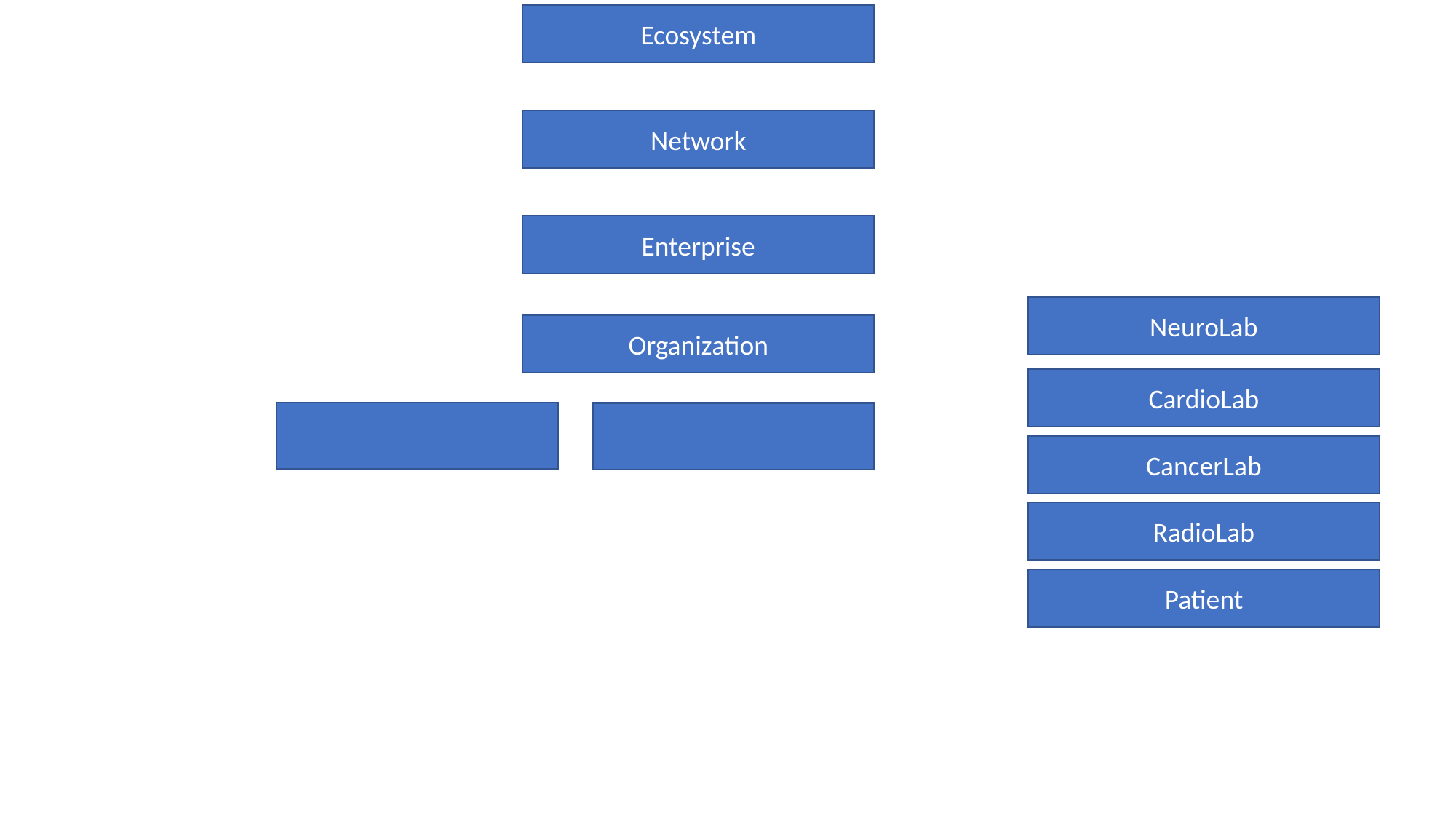

Ecosystem
Network
Enterprise
NeuroLab
Organization
CardioLab

CancerLab
RadioLab
Patient